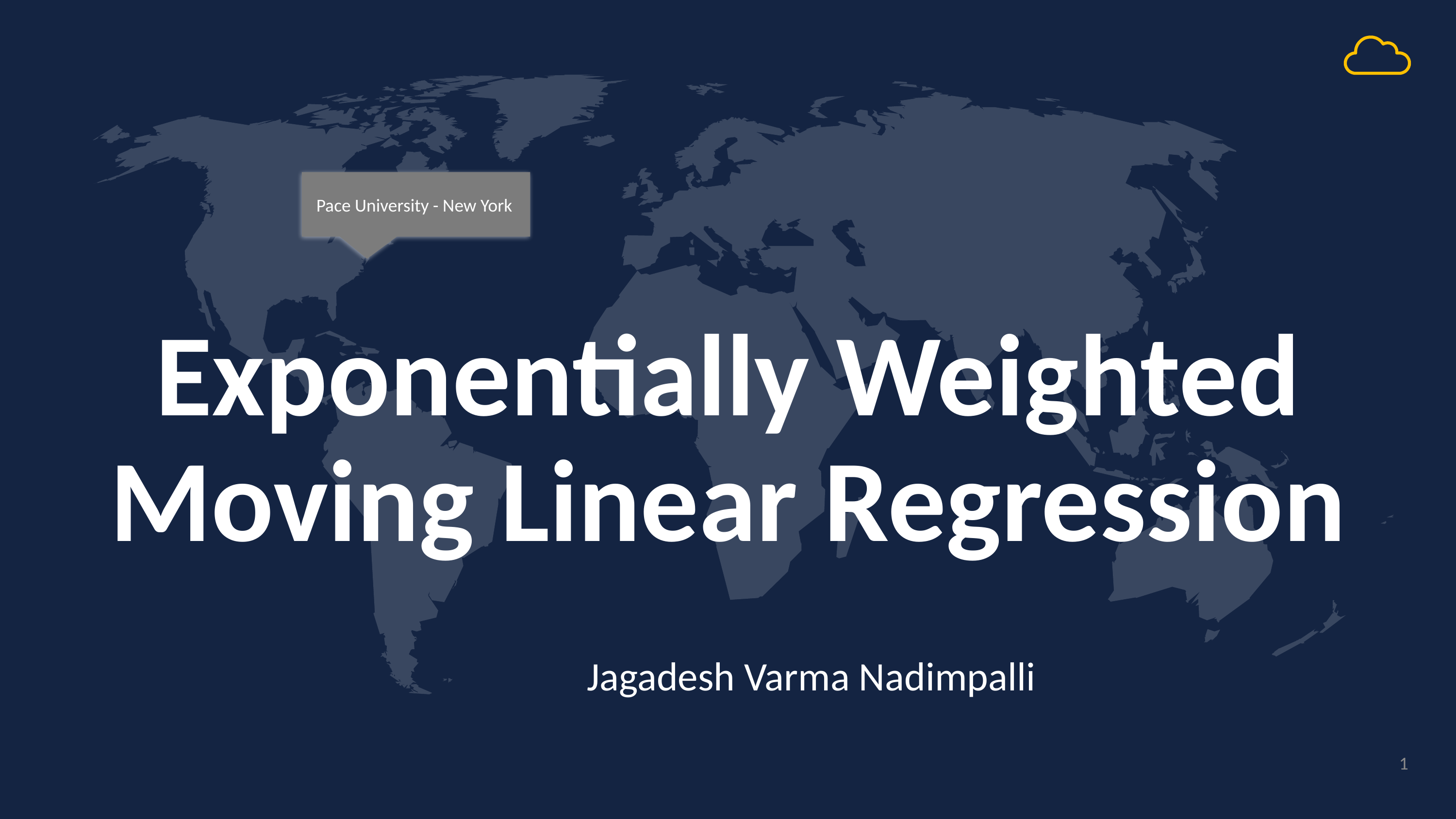

Exponentially Weighted Moving Linear Regression
Pace University - New York
Jagadesh Varma Nadimpalli
1